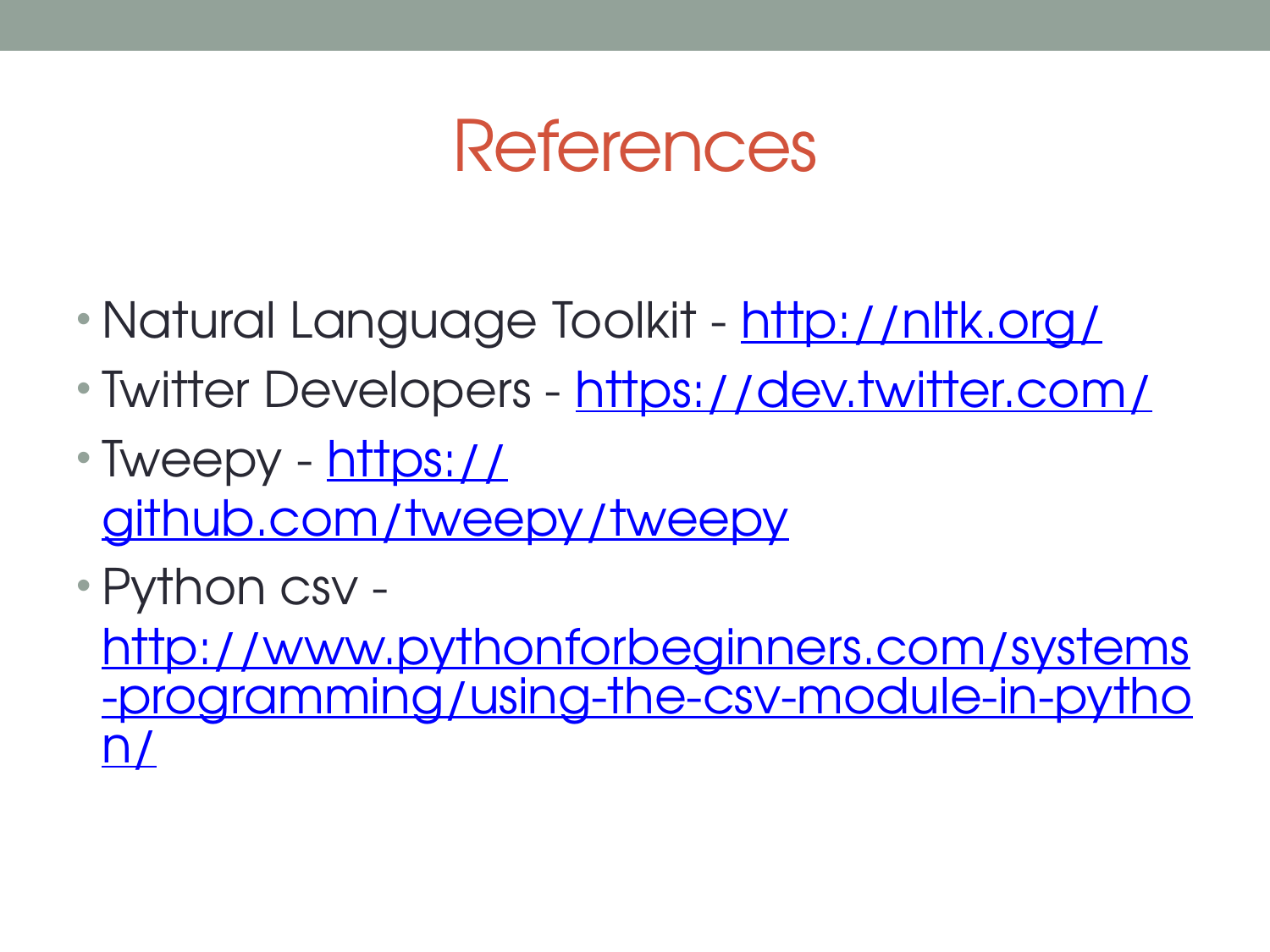

# References

Natural Language Toolkit - http://nltk.org/
Twitter Developers - https://dev.twitter.com/
Tweepy - https://github.com/tweepy/tweepy
Python csv - http://www.pythonforbeginners.com/systems-programming/using-the-csv-module-in-python/